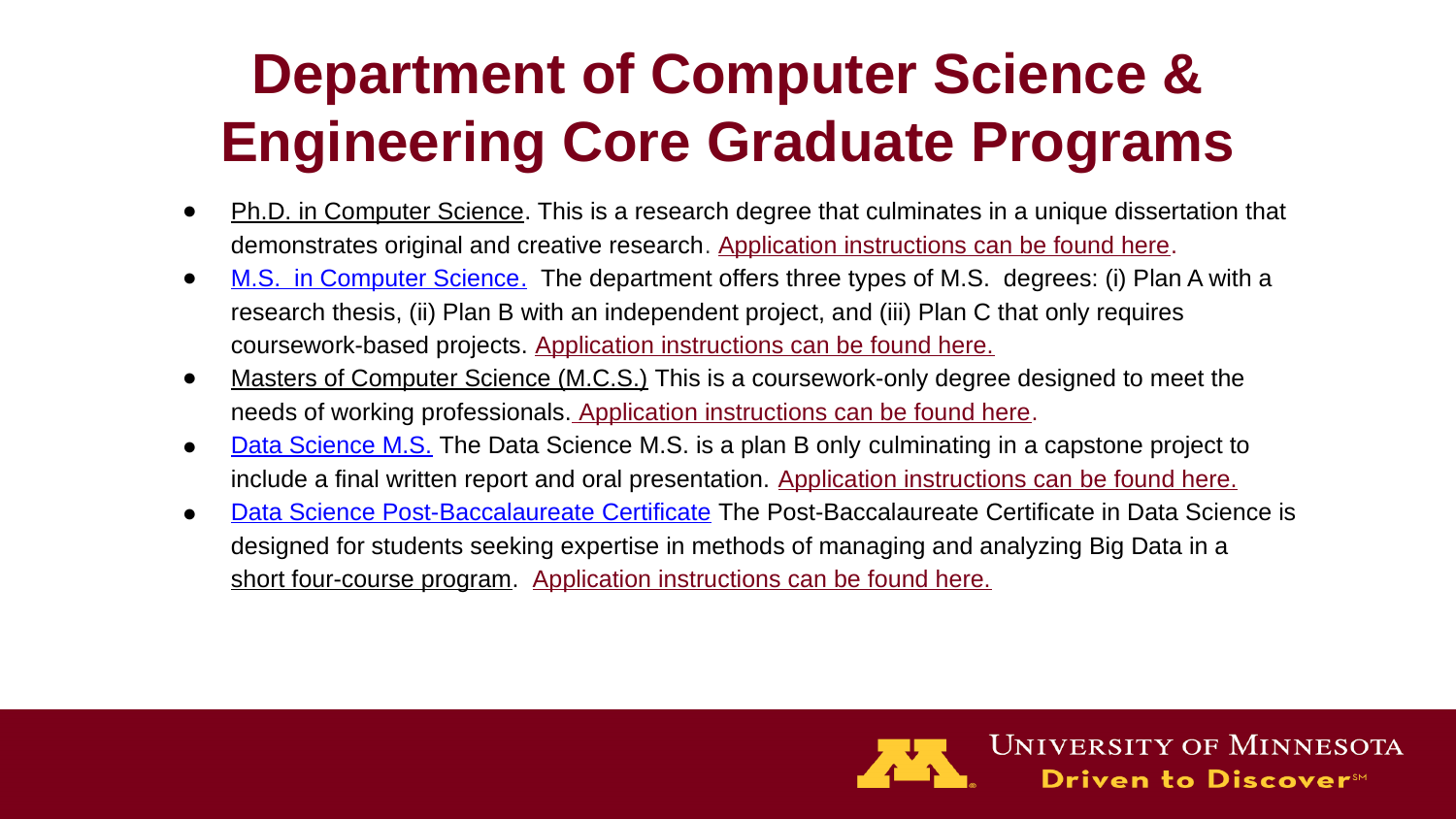

# Department of Computer Science & Engineering Core Graduate Programs
Ph.D. in Computer Science. This is a research degree that culminates in a unique dissertation that demonstrates original and creative research. Application instructions can be found here.
M.S.  in Computer Science.  The department offers three types of M.S.  degrees: (i) Plan A with a research thesis, (ii) Plan B with an independent project, and (iii) Plan C that only requires coursework-based projects. Application instructions can be found here.
Masters of Computer Science (M.C.S.) This is a coursework-only degree designed to meet the needs of working professionals. Application instructions can be found here.
Data Science M.S. The Data Science M.S. is a plan B only culminating in a capstone project to include a final written report and oral presentation. Application instructions can be found here.
Data Science Post-Baccalaureate Certificate The Post-Baccalaureate Certificate in Data Science is designed for students seeking expertise in methods of managing and analyzing Big Data in a short four-course program.  Application instructions can be found here.